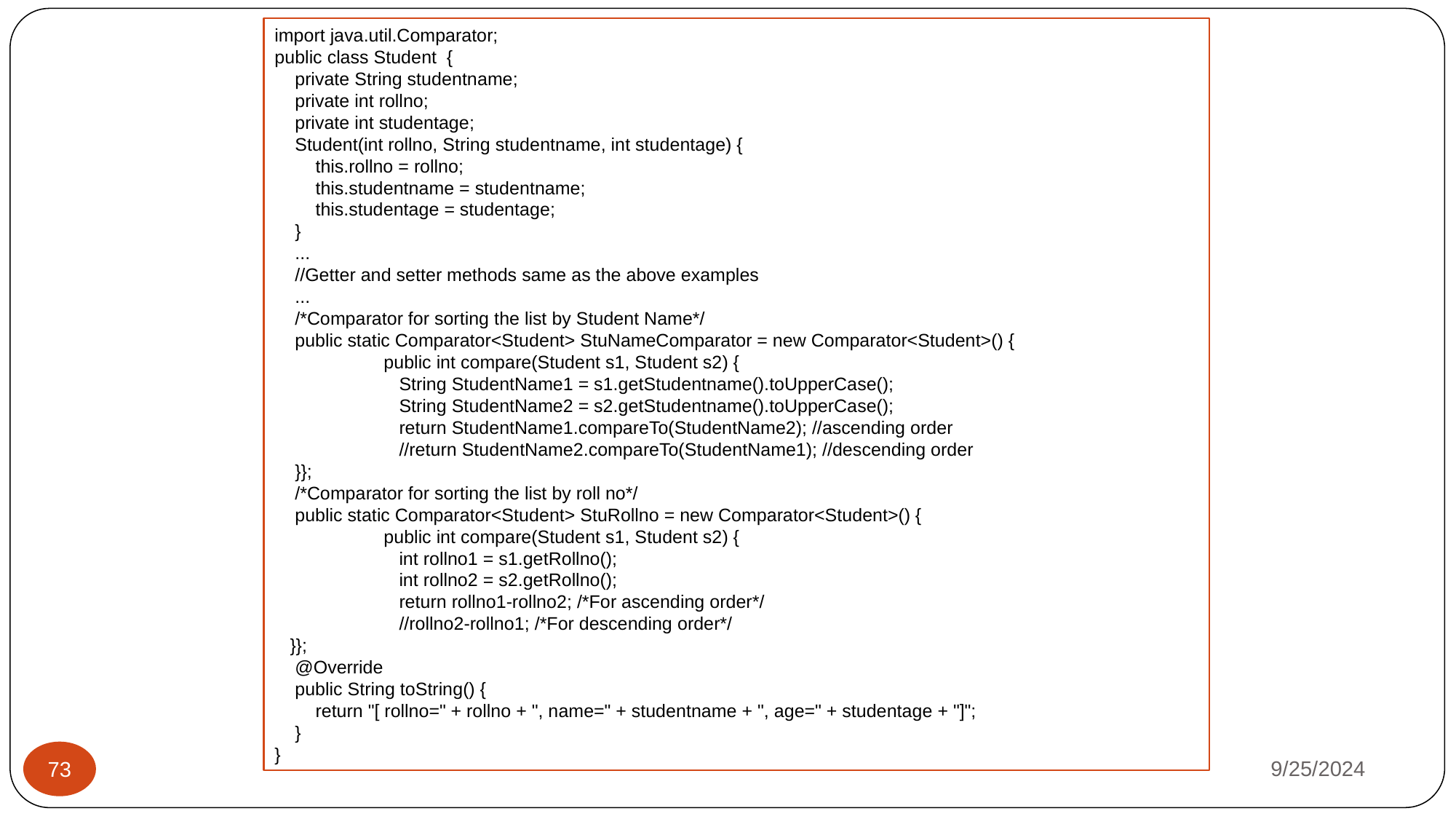

import java.util.Comparator;
public class Student  {
    private String studentname;
    private int rollno;
    private int studentage;
    Student(int rollno, String studentname, int studentage) {
        this.rollno = rollno;
        this.studentname = studentname;
        this.studentage = studentage;
    }
    ...
    //Getter and setter methods same as the above examples
    ...
    /*Comparator for sorting the list by Student Name*/
    public static Comparator<Student> StuNameComparator = new Comparator<Student>() {
	public int compare(Student s1, Student s2) {
	   String StudentName1 = s1.getStudentname().toUpperCase();
	   String StudentName2 = s2.getStudentname().toUpperCase();
	   return StudentName1.compareTo(StudentName2); //ascending order
	   //return StudentName2.compareTo(StudentName1); //descending order
    }};
    /*Comparator for sorting the list by roll no*/
    public static Comparator<Student> StuRollno = new Comparator<Student>() {
	public int compare(Student s1, Student s2) {
	   int rollno1 = s1.getRollno();
	   int rollno2 = s2.getRollno();
	   return rollno1-rollno2; /*For ascending order*/
	   //rollno2-rollno1; /*For descending order*/
   }};
    @Override
    public String toString() {
        return "[ rollno=" + rollno + ", name=" + studentname + ", age=" + studentage + "]";
    }
}
9/25/2024
73